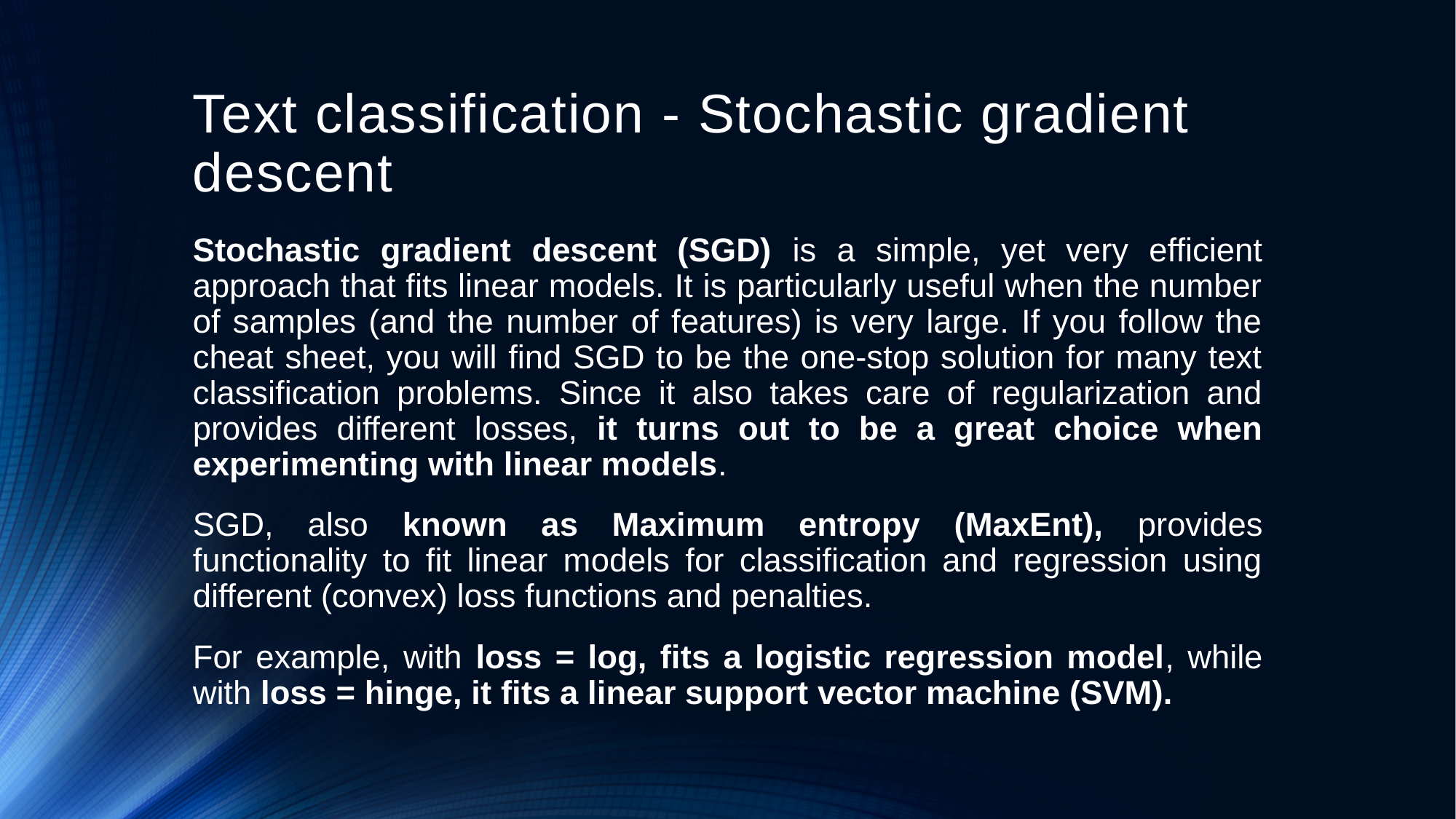

# Text classification - Stochastic gradient descent
Stochastic gradient descent (SGD) is a simple, yet very efficient approach that fits linear models. It is particularly useful when the number of samples (and the number of features) is very large. If you follow the cheat sheet, you will find SGD to be the one-stop solution for many text classification problems. Since it also takes care of regularization and provides different losses, it turns out to be a great choice when experimenting with linear models.
SGD, also known as Maximum entropy (MaxEnt), provides functionality to fit linear models for classification and regression using different (convex) loss functions and penalties.
For example, with loss = log, fits a logistic regression model, while with loss = hinge, it fits a linear support vector machine (SVM).